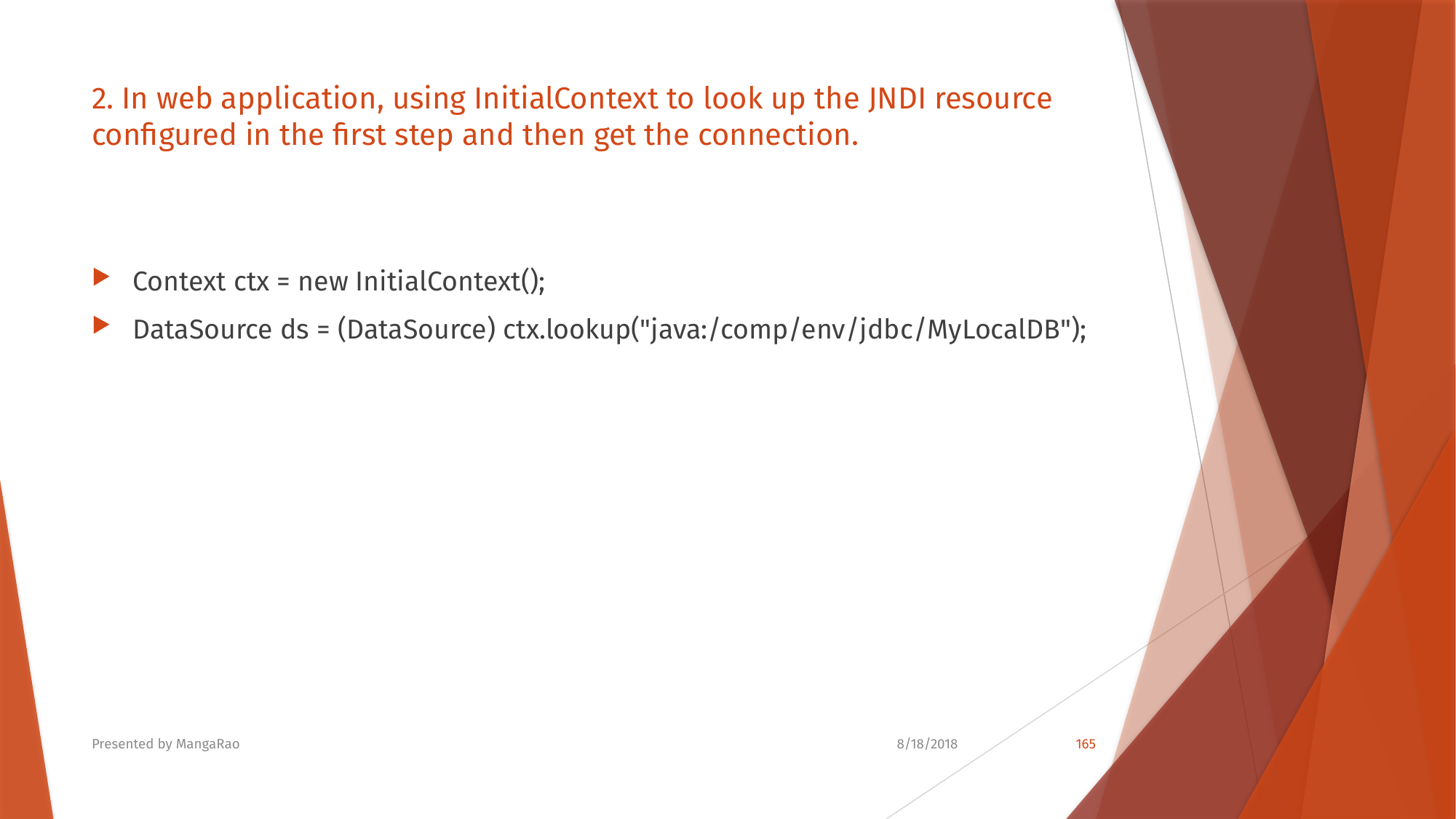

# 2. In web application, using InitialContext to look up the JNDI resource configured in the first step and then get the connection.
Context ctx = new InitialContext();
DataSource ds = (DataSource) ctx.lookup("java:/comp/env/jdbc/MyLocalDB");
Presented by MangaRao
8/18/2018
165